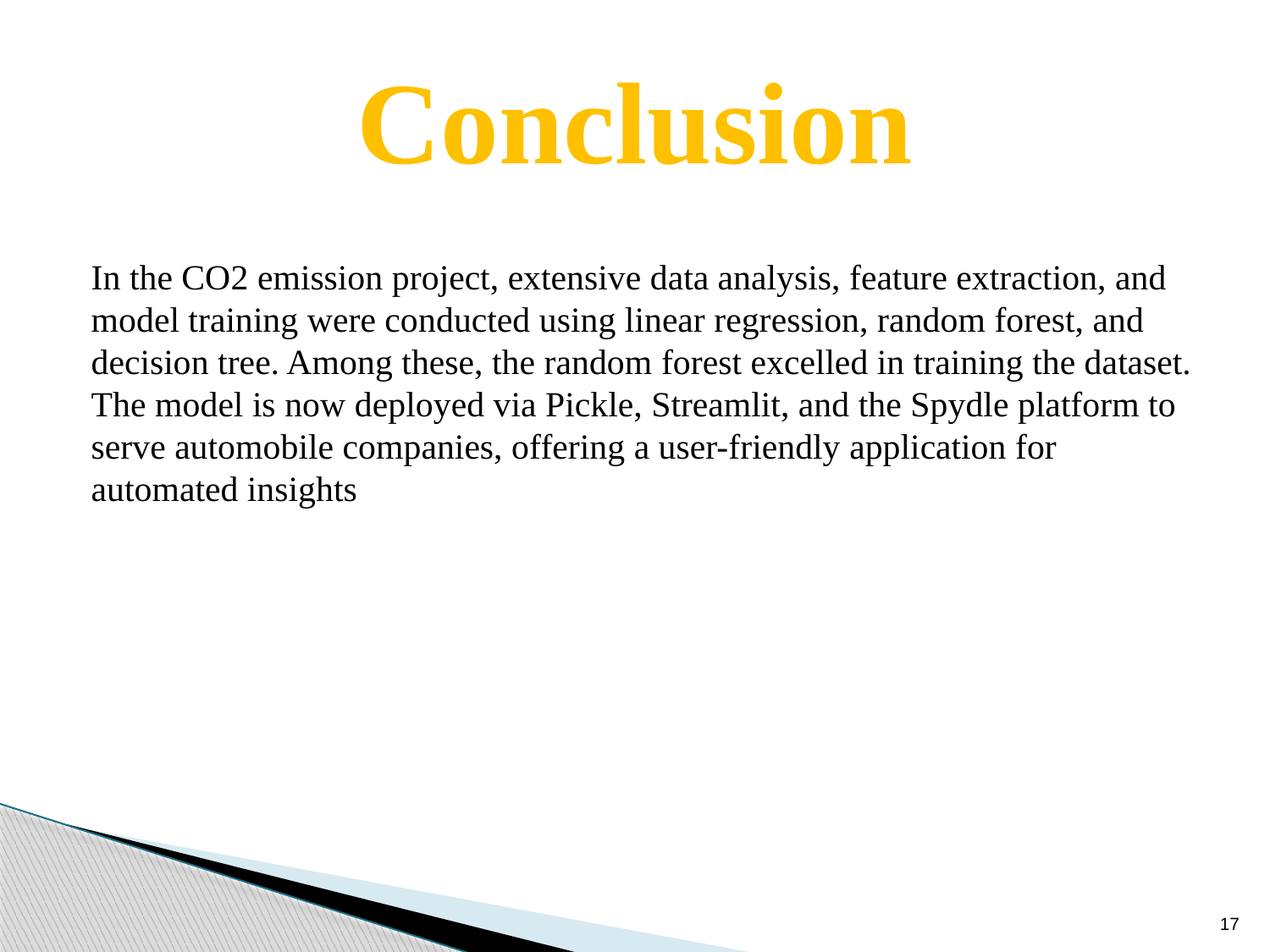

# Conclusion
In the CO2 emission project, extensive data analysis, feature extraction, and model training were conducted using linear regression, random forest, and decision tree. Among these, the random forest excelled in training the dataset. The model is now deployed via Pickle, Streamlit, and the Spydle platform to serve automobile companies, offering a user-friendly application for automated insights
17